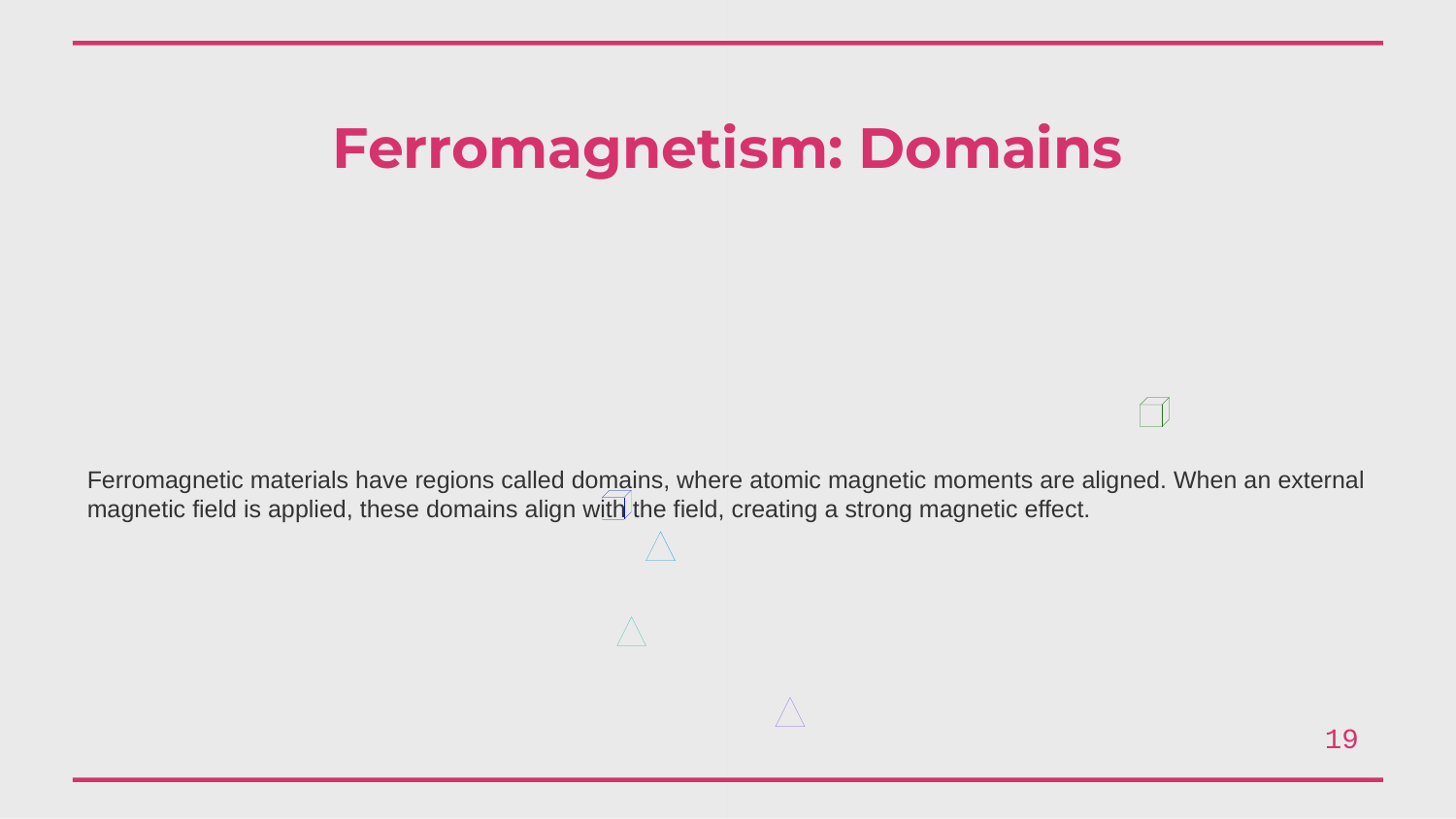

Ferromagnetism: Domains
Ferromagnetic materials have regions called domains, where atomic magnetic moments are aligned. When an external magnetic field is applied, these domains align with the field, creating a strong magnetic effect.

19